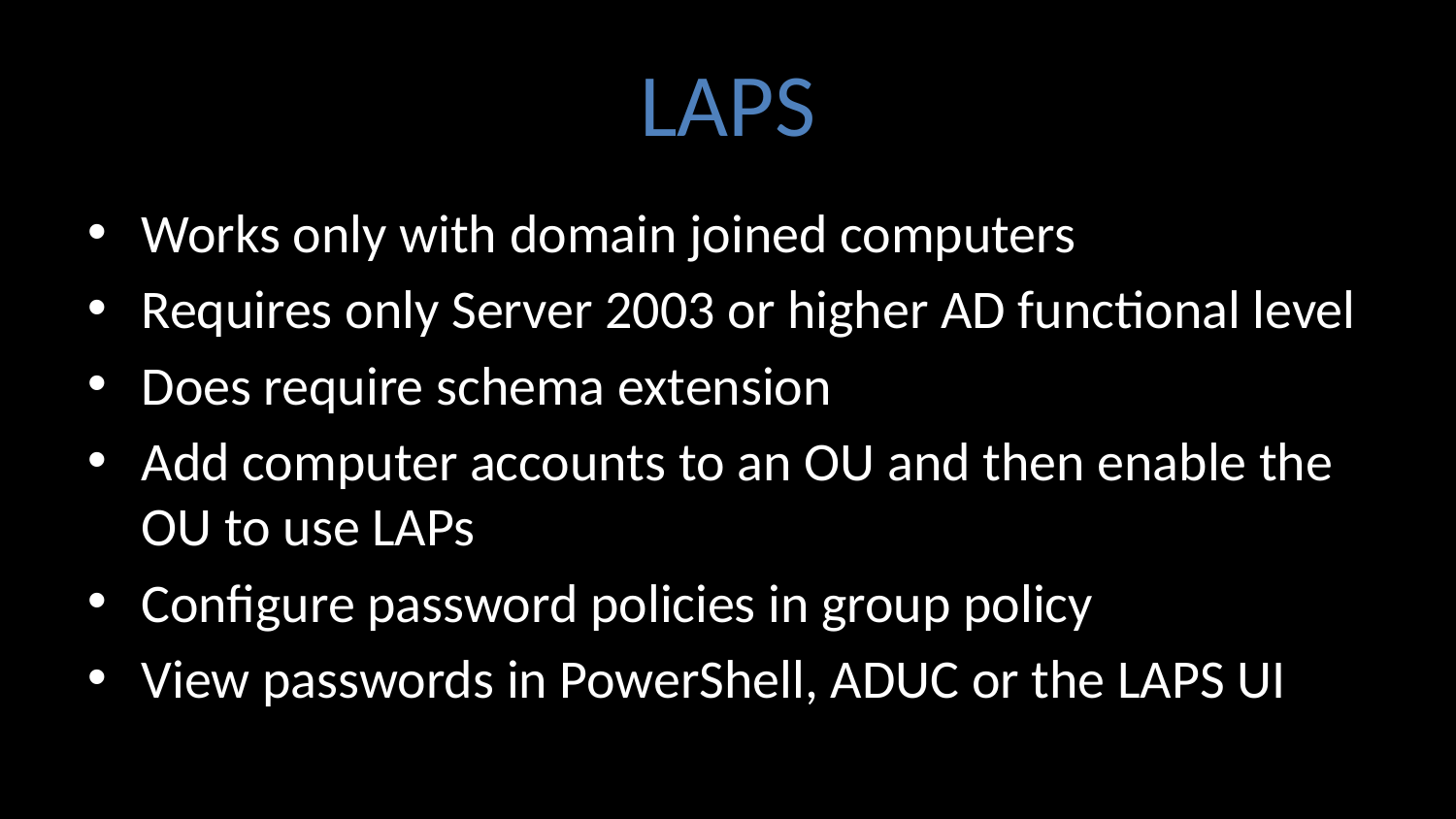

# LAPS
Works only with domain joined computers
Requires only Server 2003 or higher AD functional level
Does require schema extension
Add computer accounts to an OU and then enable the OU to use LAPs
Configure password policies in group policy
View passwords in PowerShell, ADUC or the LAPS UI